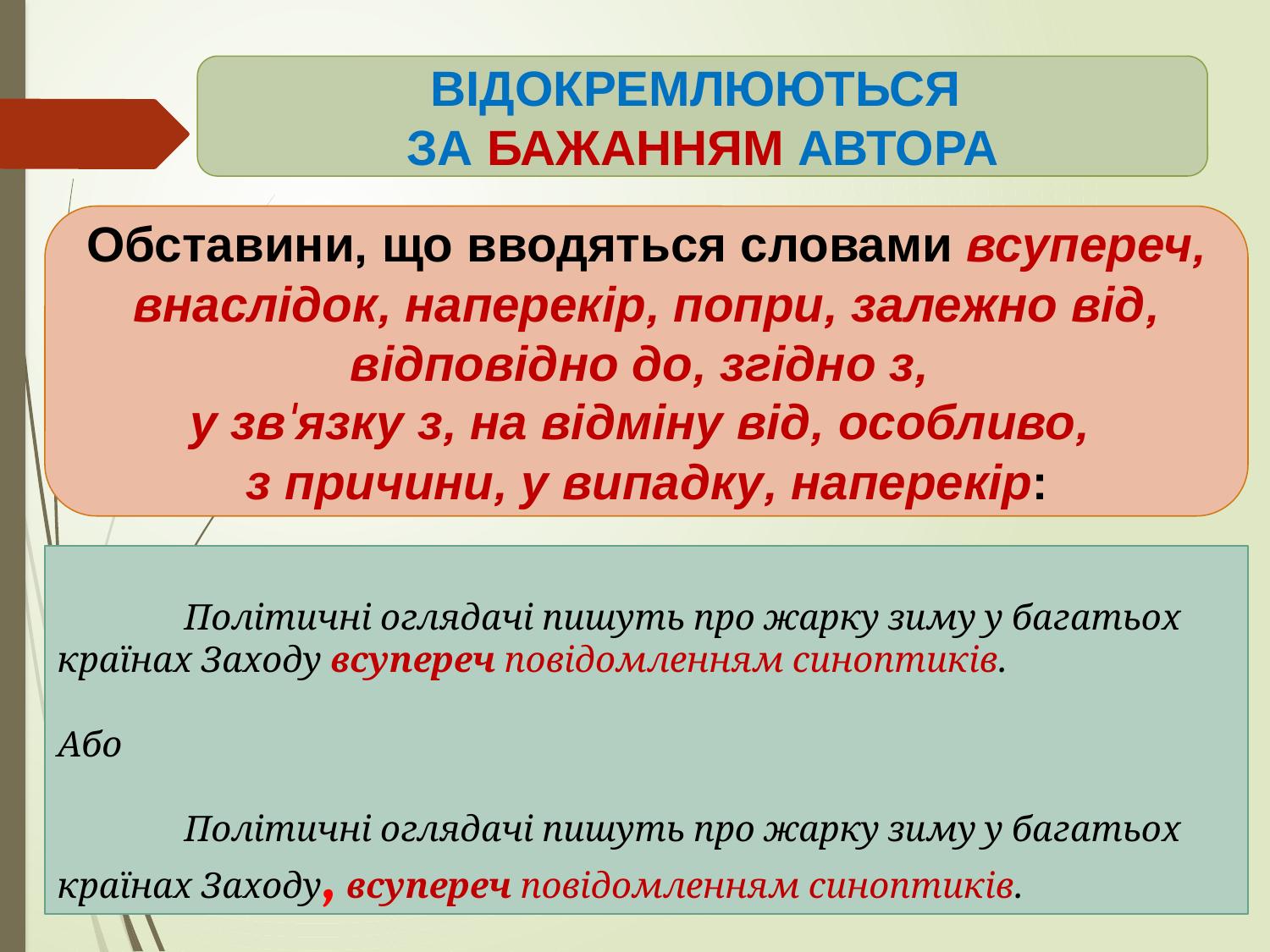

ВІДОКРЕМЛЮЮТЬСЯ
ЗА БАЖАННЯМ АВТОРА
Обставини, що вводяться словами всупереч, внаслідок, наперекір, попри, залежно від, відповідно до, згідно з,
у зв'язку з, на відміну від, особливо,
з причини, у випадку, наперекір:

	Політичні оглядачі пишуть про жарку зиму у багатьох країнах Заходу всупереч повідомленням синоптиків.

Або

	Політичні оглядачі пишуть про жарку зиму у багатьох країнах Заходу, всупереч повідомленням синоптиків.
#